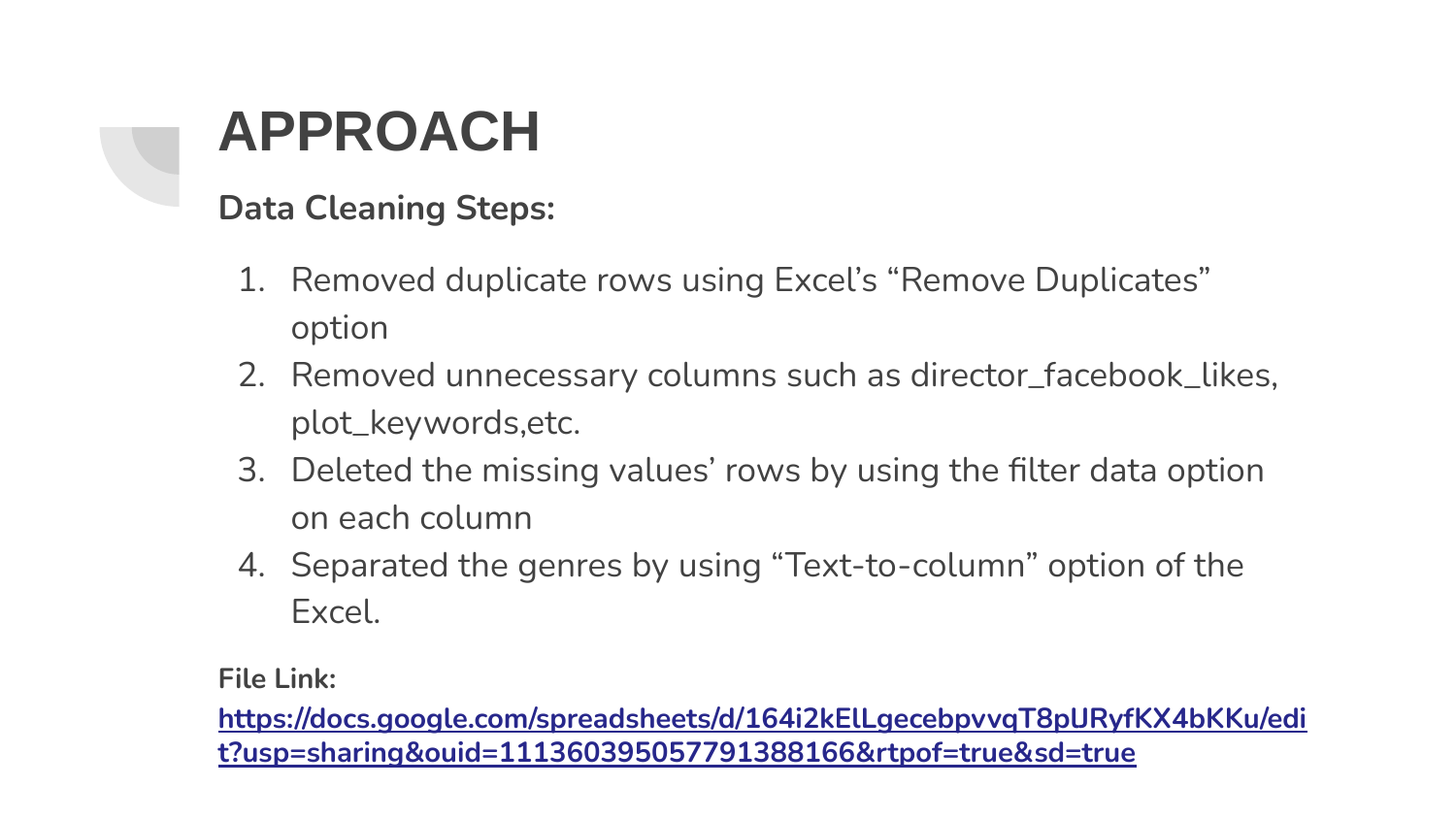

# APPROACH
Data Cleaning Steps:
Removed duplicate rows using Excel’s “Remove Duplicates” option
Removed unnecessary columns such as director_facebook_likes, plot_keywords,etc.
Deleted the missing values’ rows by using the filter data option on each column
Separated the genres by using “Text-to-column” option of the Excel.
File Link: https://docs.google.com/spreadsheets/d/164i2kElLgecebpvvqT8plJRyfKX4bKKu/edit?usp=sharing&ouid=111360395057791388166&rtpof=true&sd=true